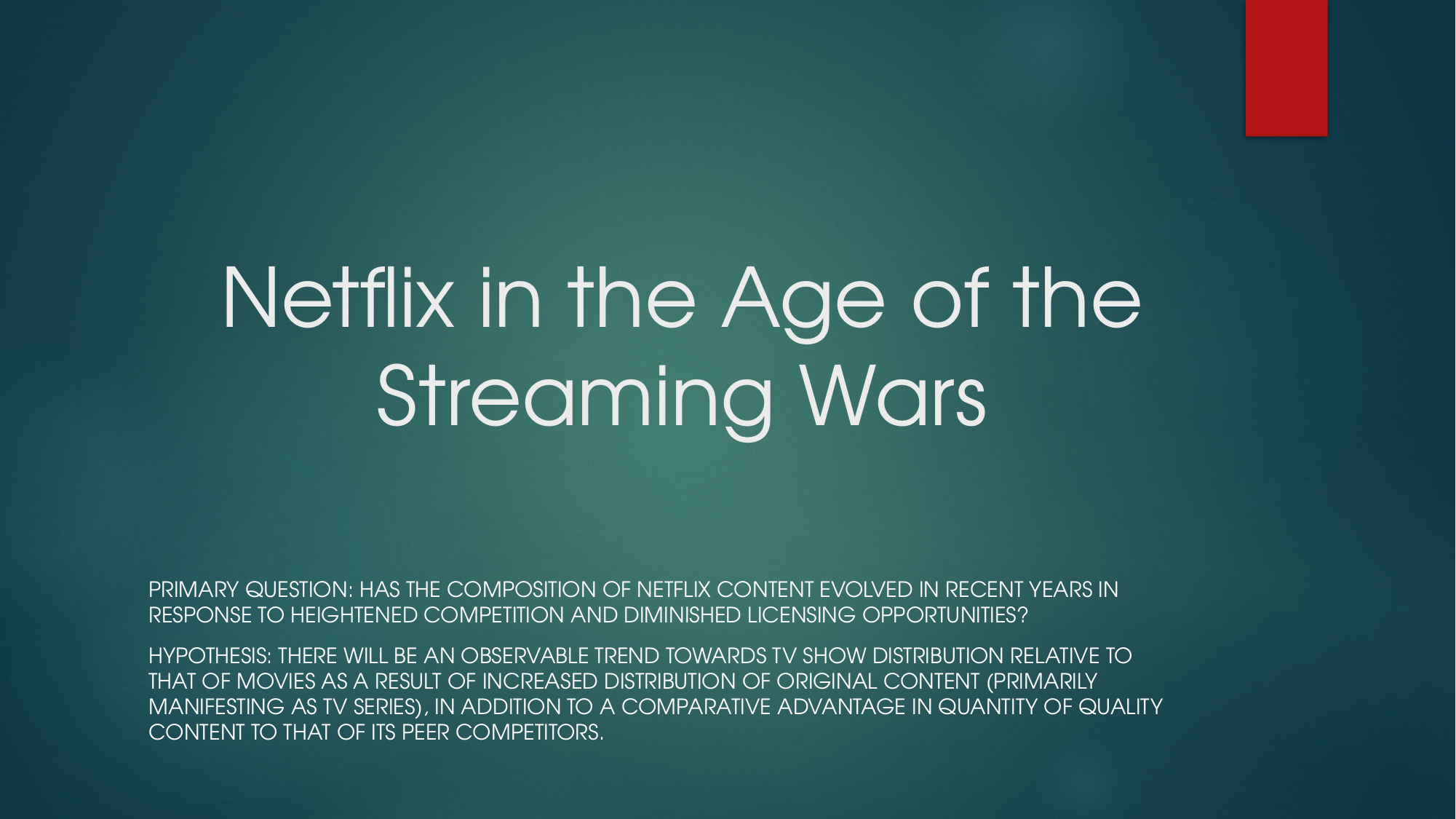

# Netflix in the Age of the Streaming Wars
PRIMARY Question: Has the composition of Netflix content evolved in recent years in response to heightened competition and diminished licensing opportunities?
Hypothesis: There will be an observable trend towards tv show distribution relative to that of movies as a result of increased distribution of original content (primarily manifesting as Tv series), in addition to a comparative advantage in quantity of quality content to that of its peer competitors.